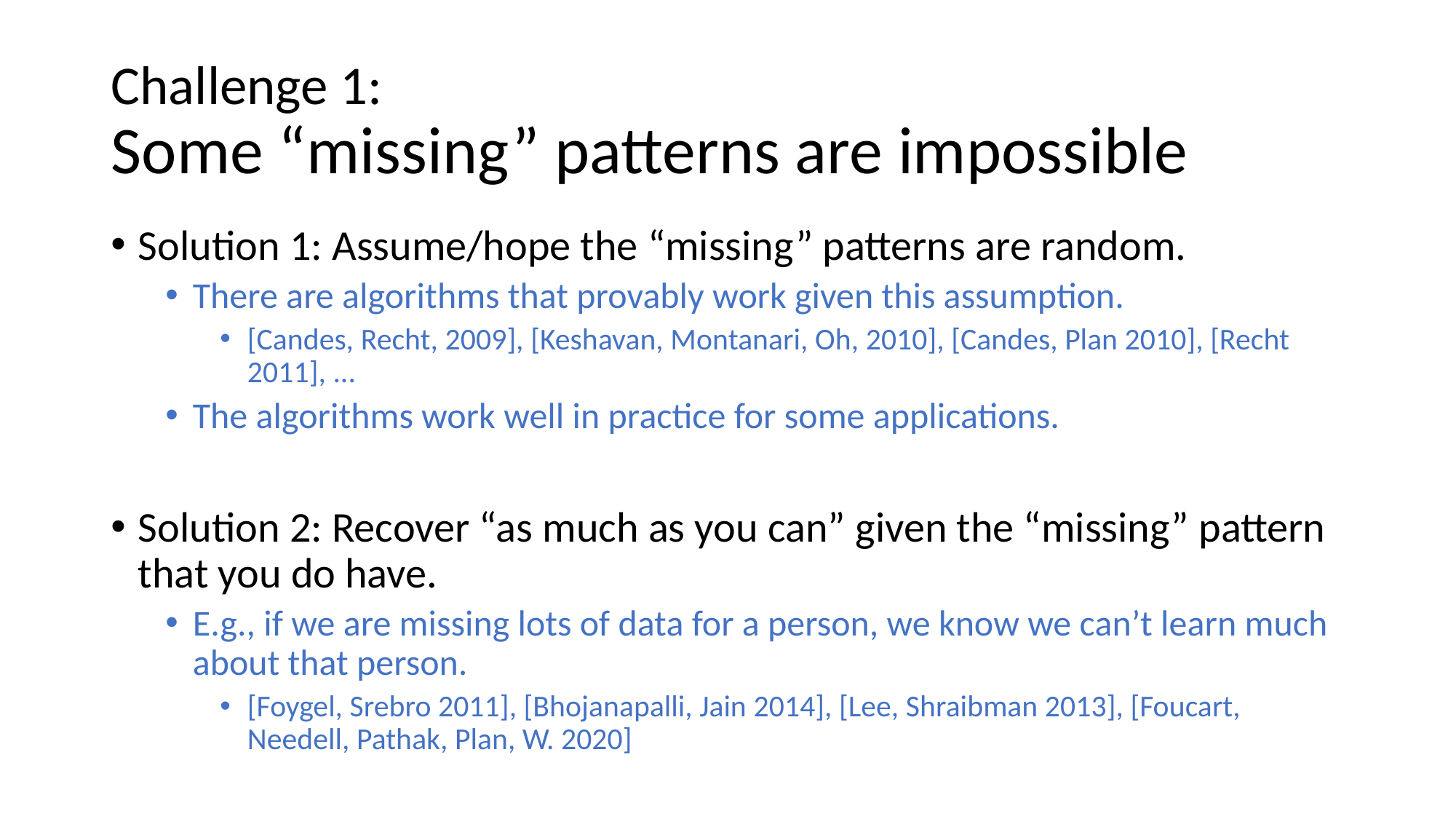

# Challenge 1: Some “missing” patterns are impossible
Solution 1: Assume/hope the “missing” patterns are random.
There are algorithms that provably work given this assumption.
[Candes, Recht, 2009], [Keshavan, Montanari, Oh, 2010], [Candes, Plan 2010], [Recht 2011], ...
The algorithms work well in practice for some applications.

Solution 2: Recover “as much as you can” given the “missing” pattern that you do have.
E.g., if we are missing lots of data for a person, we know we can’t learn much about that person.
[Foygel, Srebro 2011], [Bhojanapalli, Jain 2014], [Lee, Shraibman 2013], [Foucart, Needell, Pathak, Plan, W. 2020]